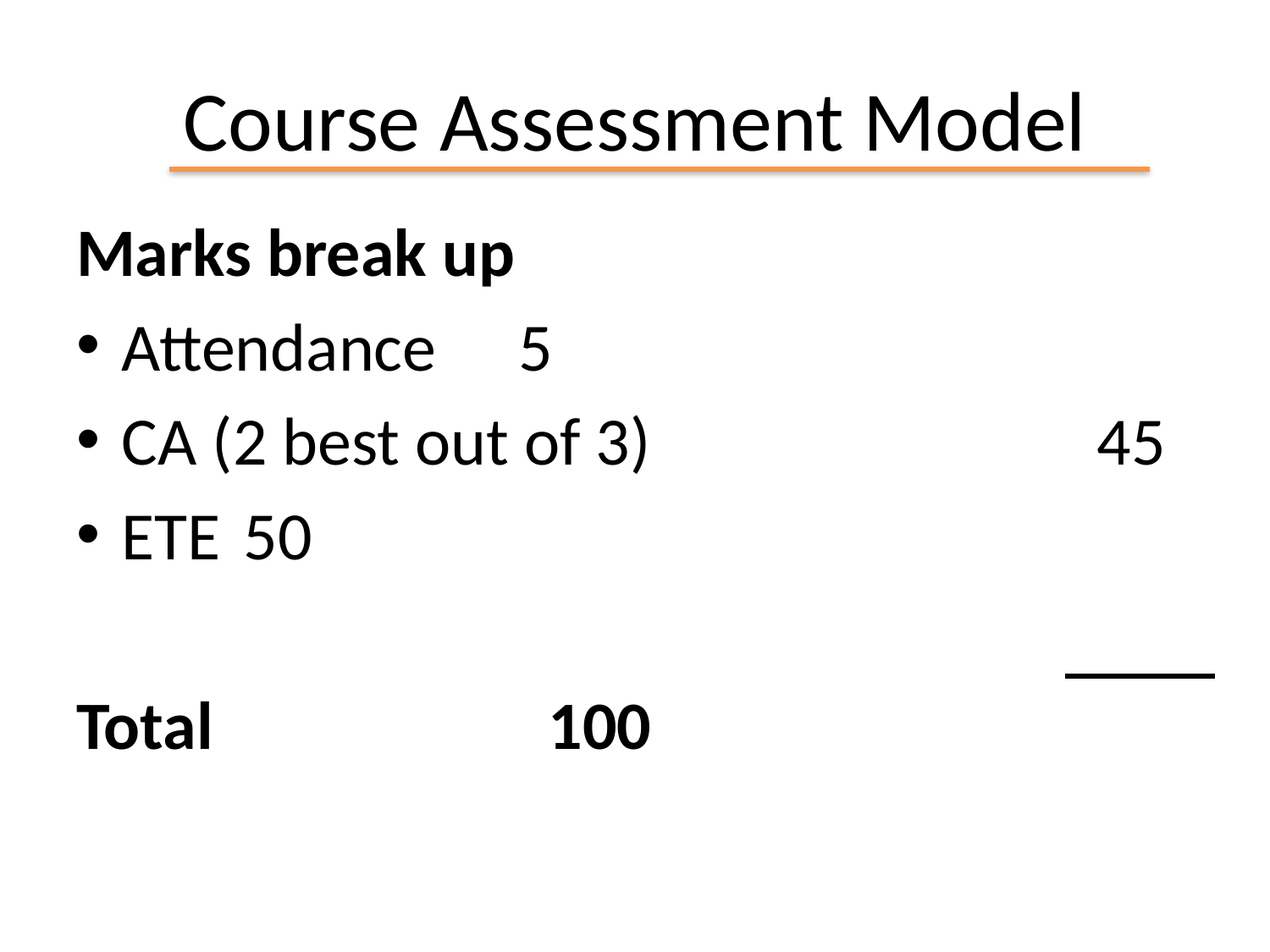

# Course Assessment Model
Marks break up
Attendance						  5
CA (2 best out of 3)	                        45
ETE							50

Total					               100